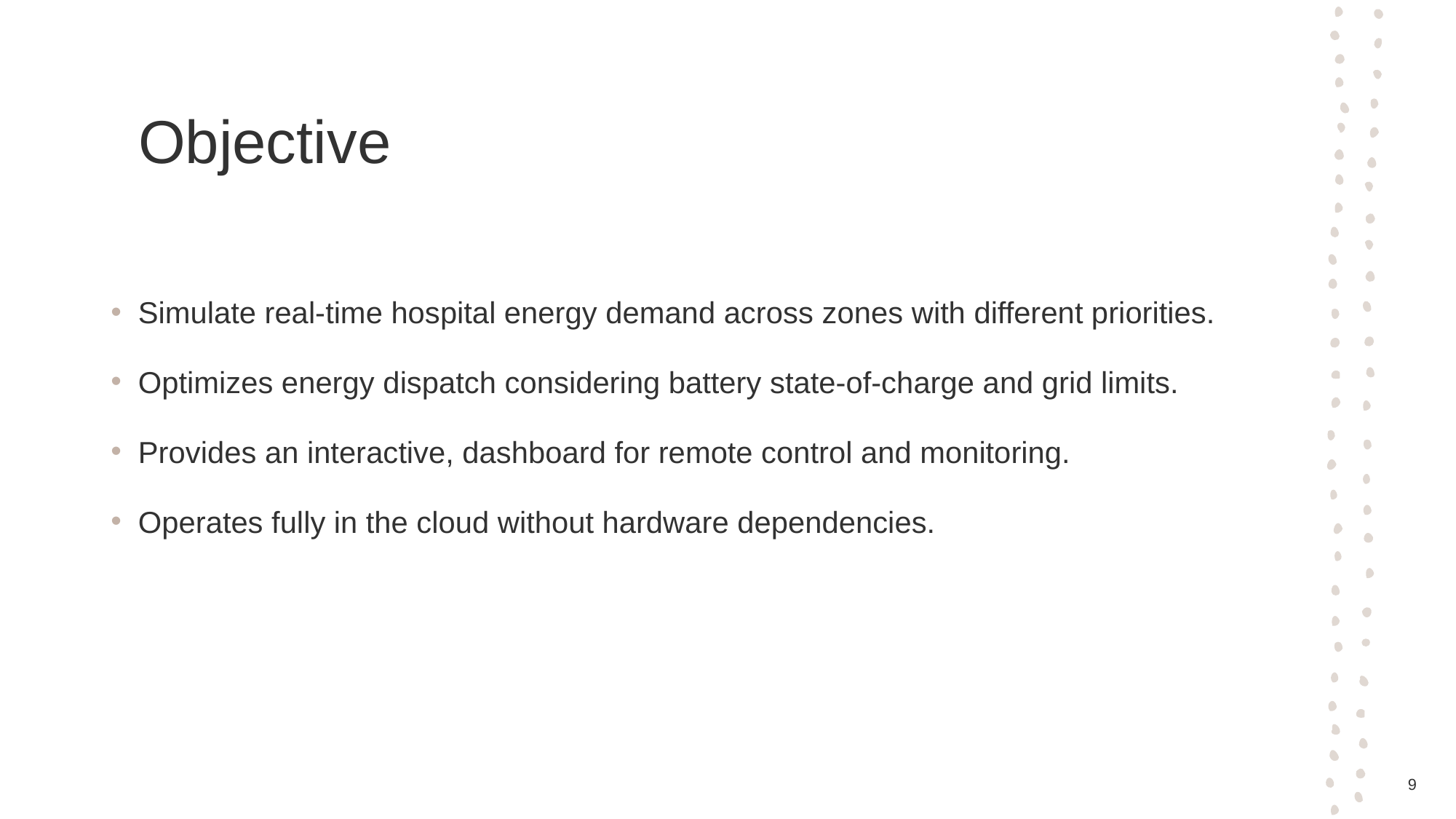

# Objective

Simulate real-time hospital energy demand across zones with different priorities.
Optimizes energy dispatch considering battery state-of-charge and grid limits.
Provides an interactive, dashboard for remote control and monitoring.
Operates fully in the cloud without hardware dependencies.

9